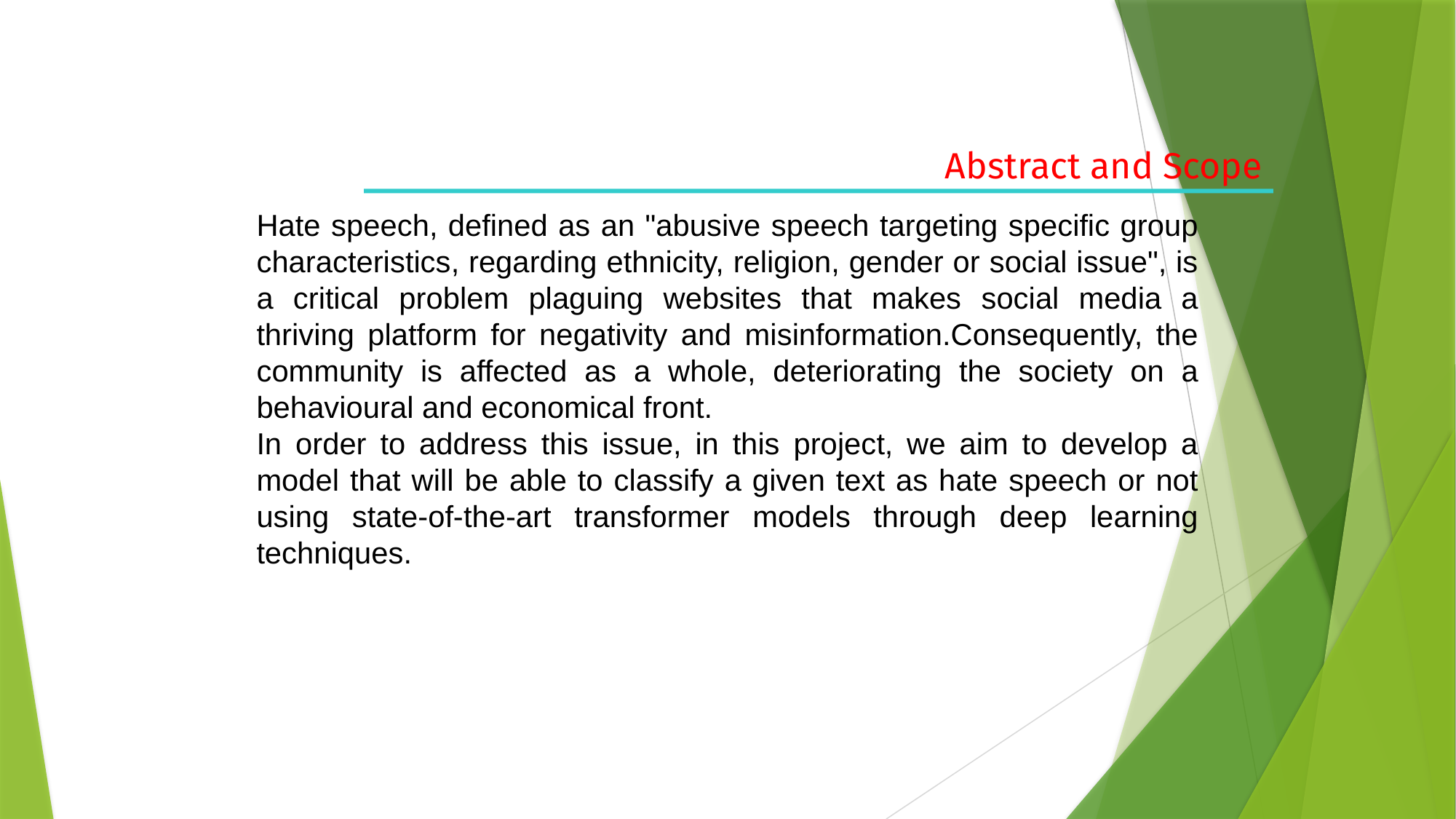

Abstract and Scope

Hate speech, defined as an "abusive speech targeting specific group characteristics, regarding ethnicity, religion, gender or social issue", is a critical problem plaguing websites that makes social media a thriving platform for negativity and misinformation.Consequently, the community is affected as a whole, deteriorating the society on a behavioural and economical front.
In order to address this issue, in this project, we aim to develop a model that will be able to classify a given text as hate speech or not using state-of-the-art transformer models through deep learning techniques.